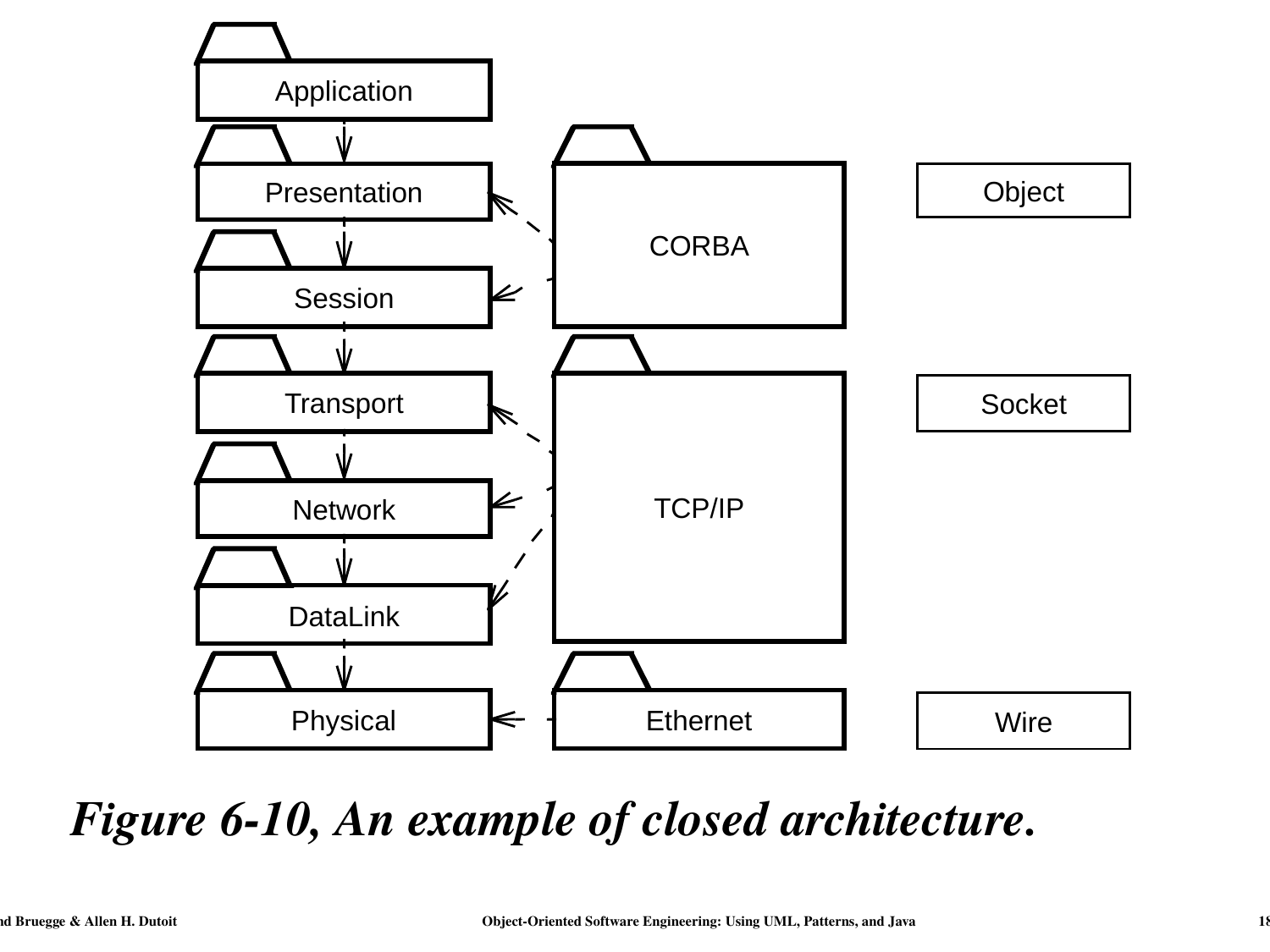

Application

Object
Presentation

CORBA

Session

Transport
Socket

TCP/IP
Network

DataLink

Physical
Ethernet
Wire

# Figure 6-10, An example of closed architecture.